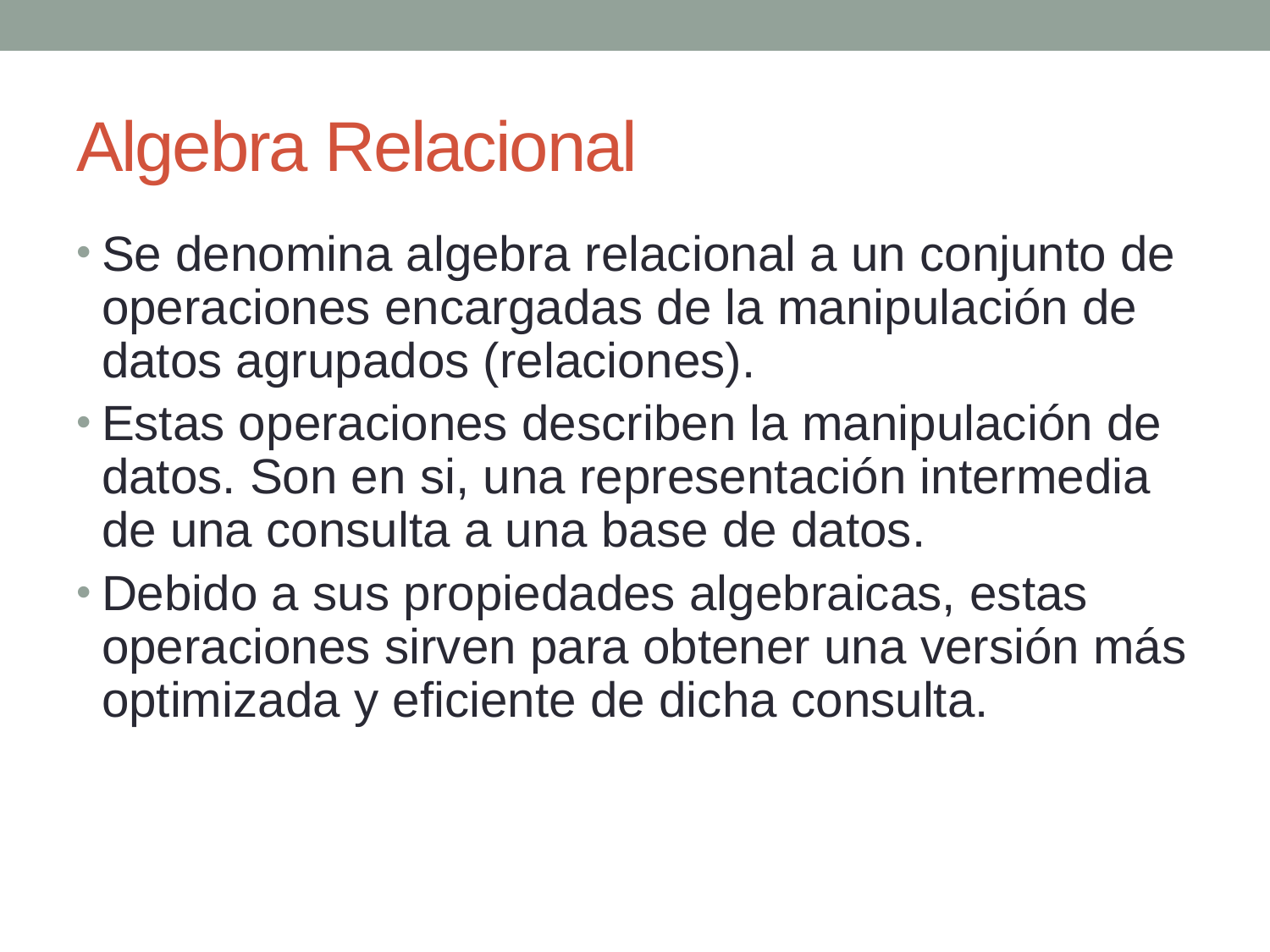

# Algebra Relacional
Se denomina algebra relacional a un conjunto de operaciones encargadas de la manipulación de datos agrupados (relaciones).
Estas operaciones describen la manipulación de datos. Son en si, una representación intermedia de una consulta a una base de datos.
Debido a sus propiedades algebraicas, estas operaciones sirven para obtener una versión más optimizada y eficiente de dicha consulta.